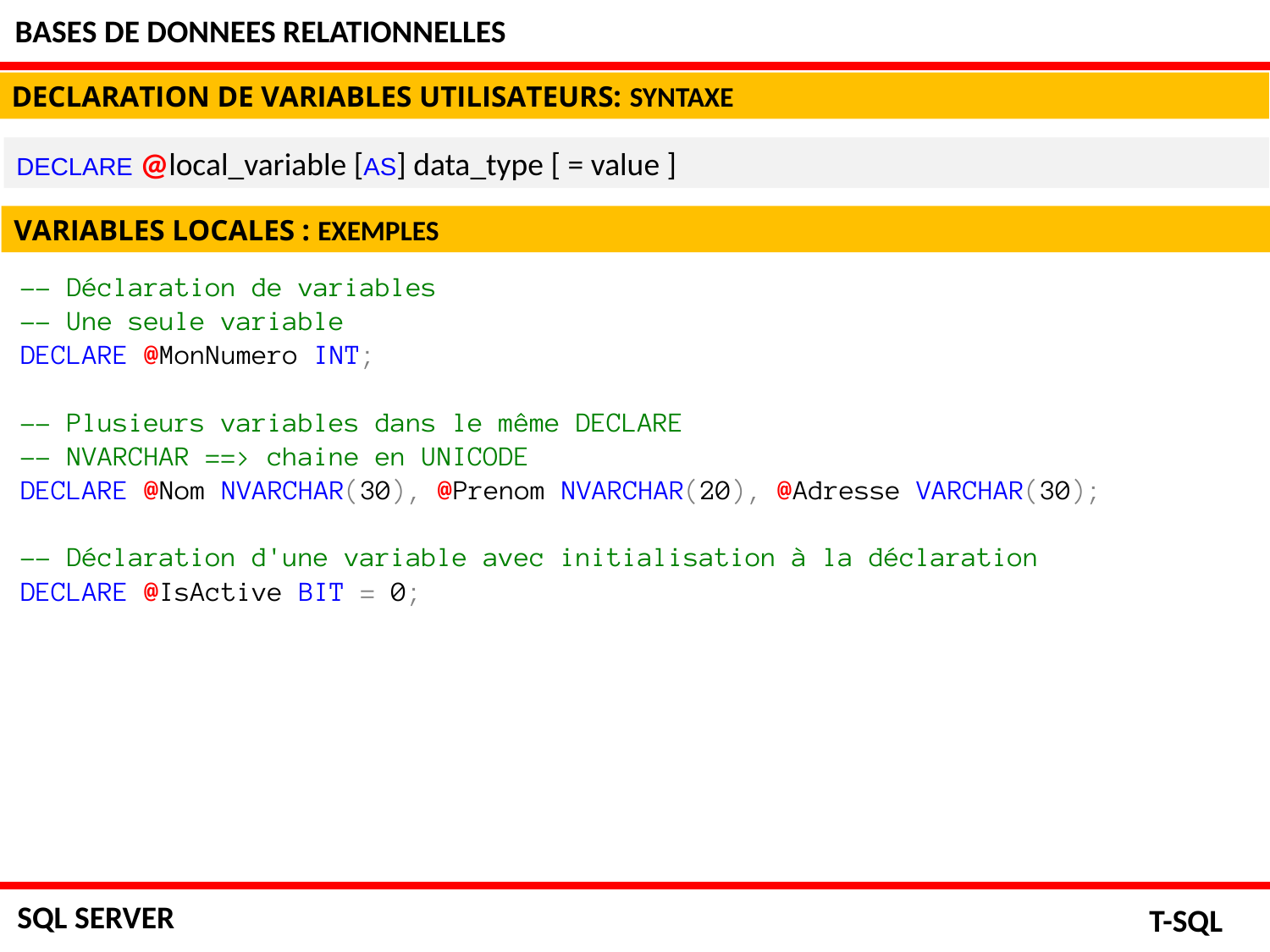

BASES DE DONNEES RELATIONNELLES
DECLARATION DE VARIABLES UTILISATEURS: SYNTAXE
DECLARE @local_variable [AS] data_type [ = value ]
VARIABLES LOCALES : EXEMPLES
-- Déclaration de variables
-- Une seule variable
DECLARE @MonNumero INT;

-- Plusieurs variables dans le même DECLARE
-- NVARCHAR ==> chaine en UNICODE
DECLARE @Nom NVARCHAR(30), @Prenom NVARCHAR(20), @Adresse VARCHAR(30);

-- Déclaration d'une variable avec initialisation à la déclaration
DECLARE @IsActive BIT = 0;

SQL SERVER
T-SQL